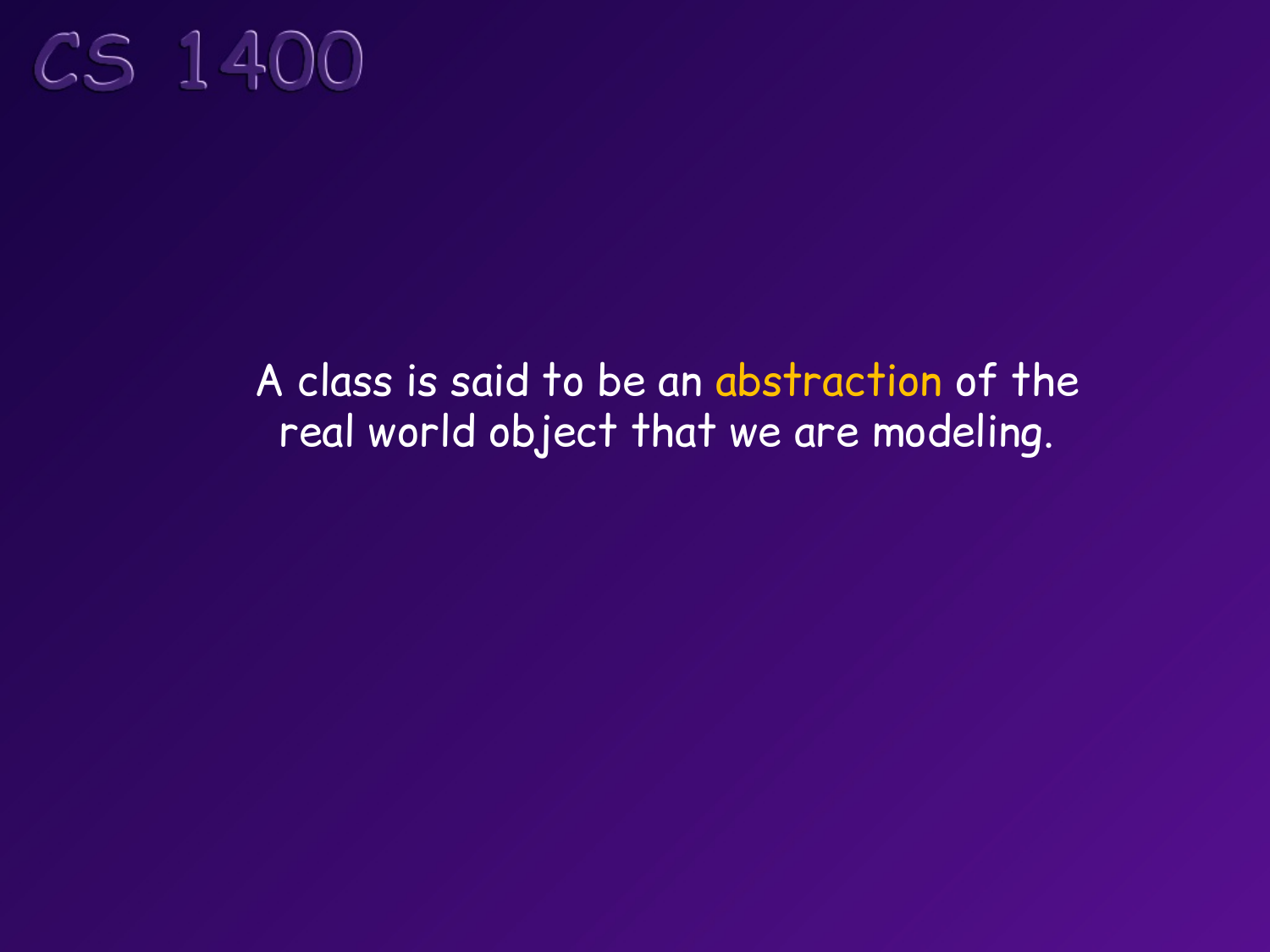

A class is said to be an abstraction of the
real world object that we are modeling.